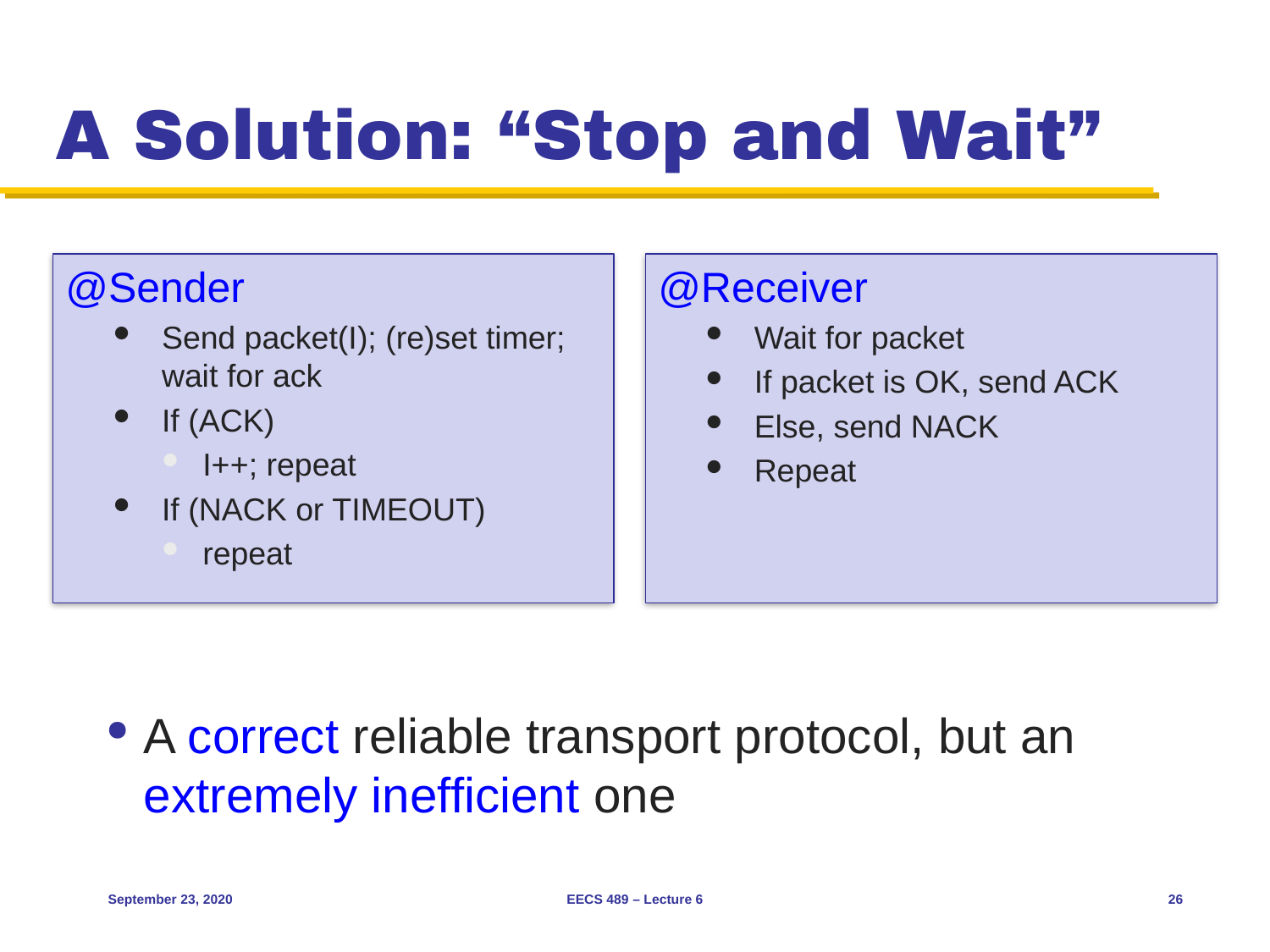

# A Solution: “Stop and Wait”
@Sender
Send packet(I); (re)set timer; wait for ack
If (ACK)
I++; repeat
If (NACK or TIMEOUT)
repeat
@Receiver
Wait for packet
If packet is OK, send ACK
Else, send NACK
Repeat
A correct reliable transport protocol, but an extremely inefficient one
September 23, 2020
EECS 489 – Lecture 6
26